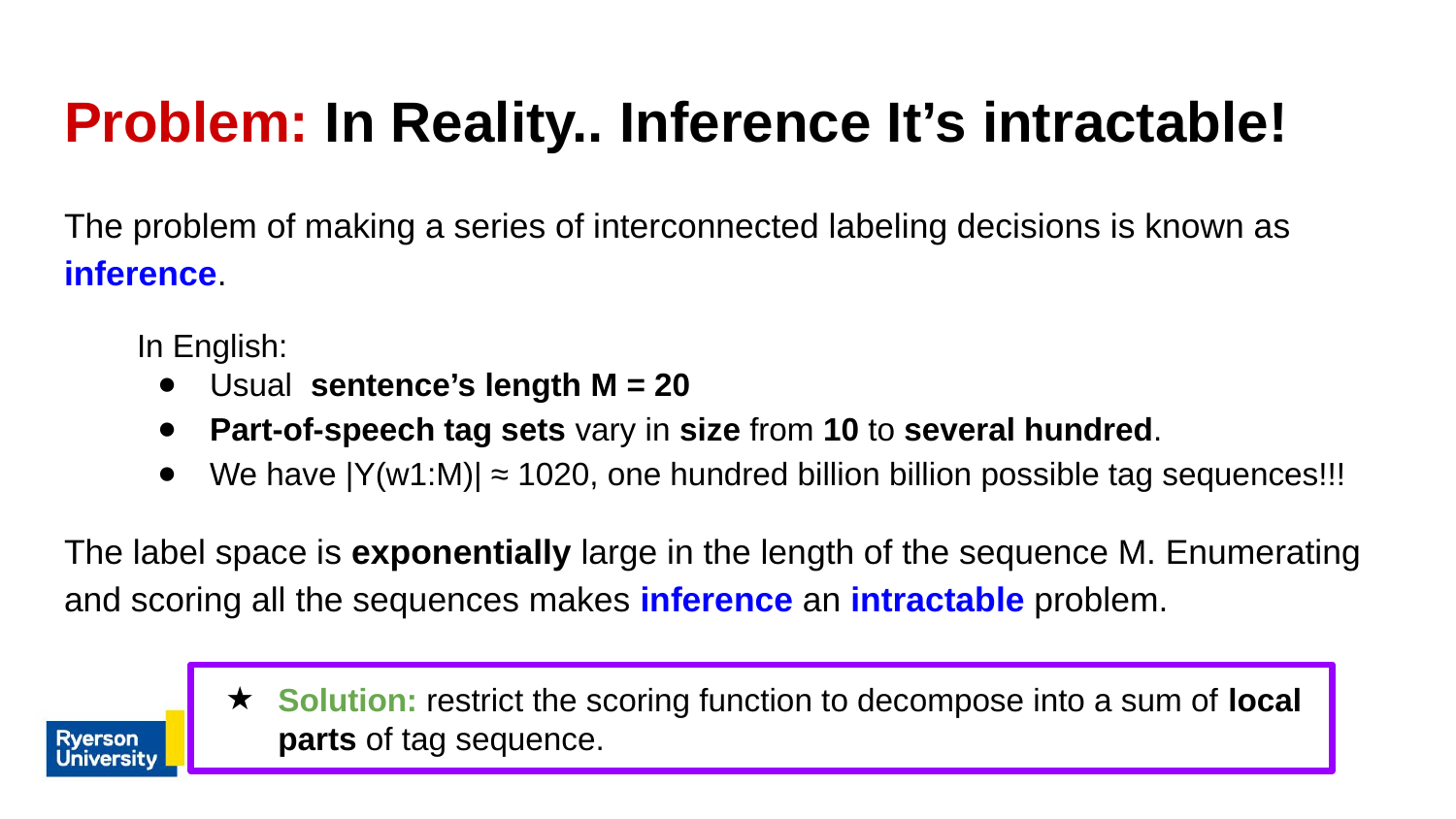

# Problem: In Reality.. Inference It’s intractable!
The problem of making a series of interconnected labeling decisions is known as inference.
In English:
Usual  sentence’s length M = 20
Part-of-speech tag sets vary in size from 10 to several hundred.
We have |Y(w1:M)| ≈ 1020, one hundred billion billion possible tag sequences!!!
The label space is exponentially large in the length of the sequence M. Enumerating and scoring all the sequences makes inference an intractable problem.
Solution: restrict the scoring function to decompose into a sum of local parts of tag sequence.